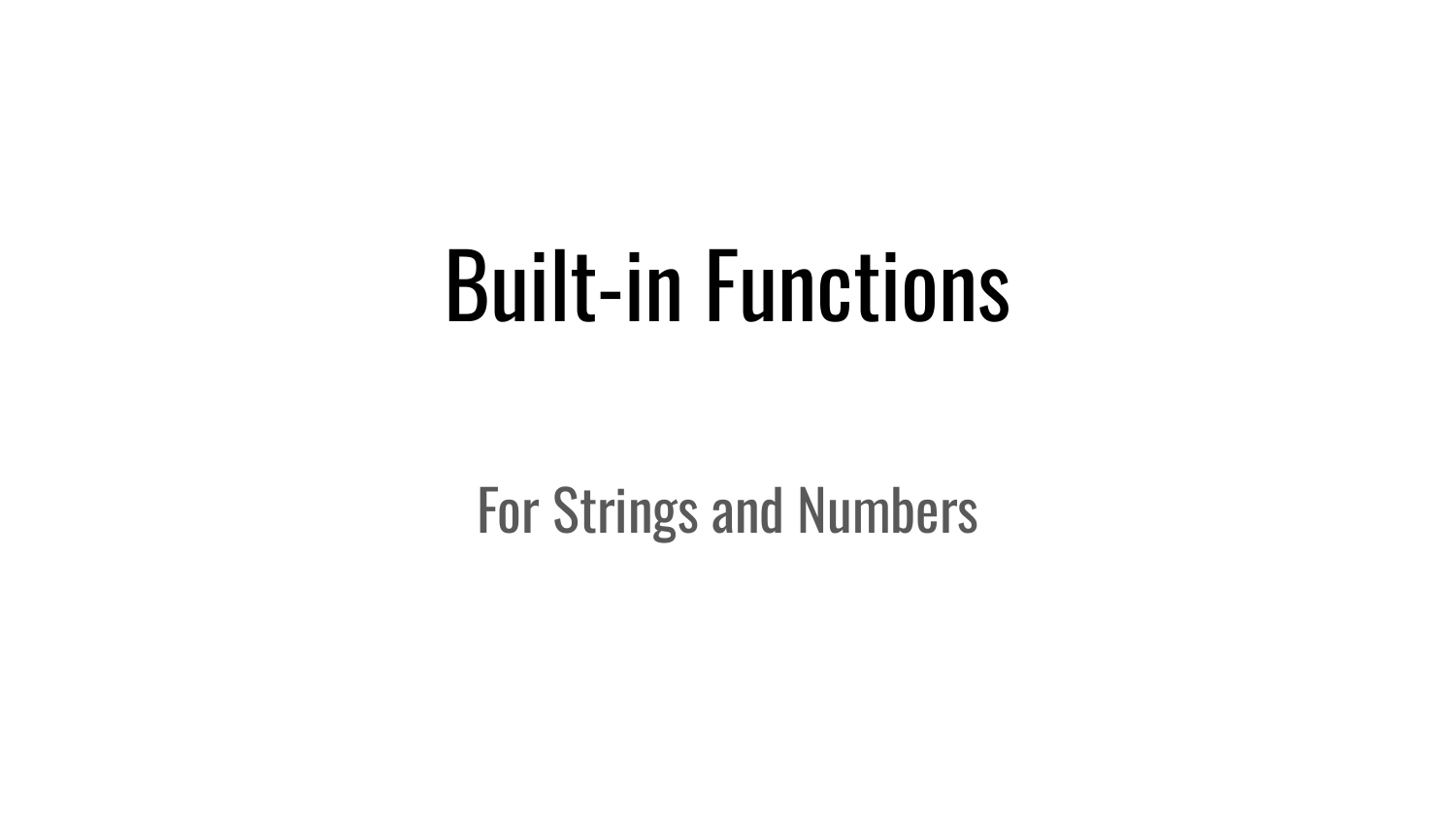

# Built-in Functions
For Strings and Numbers